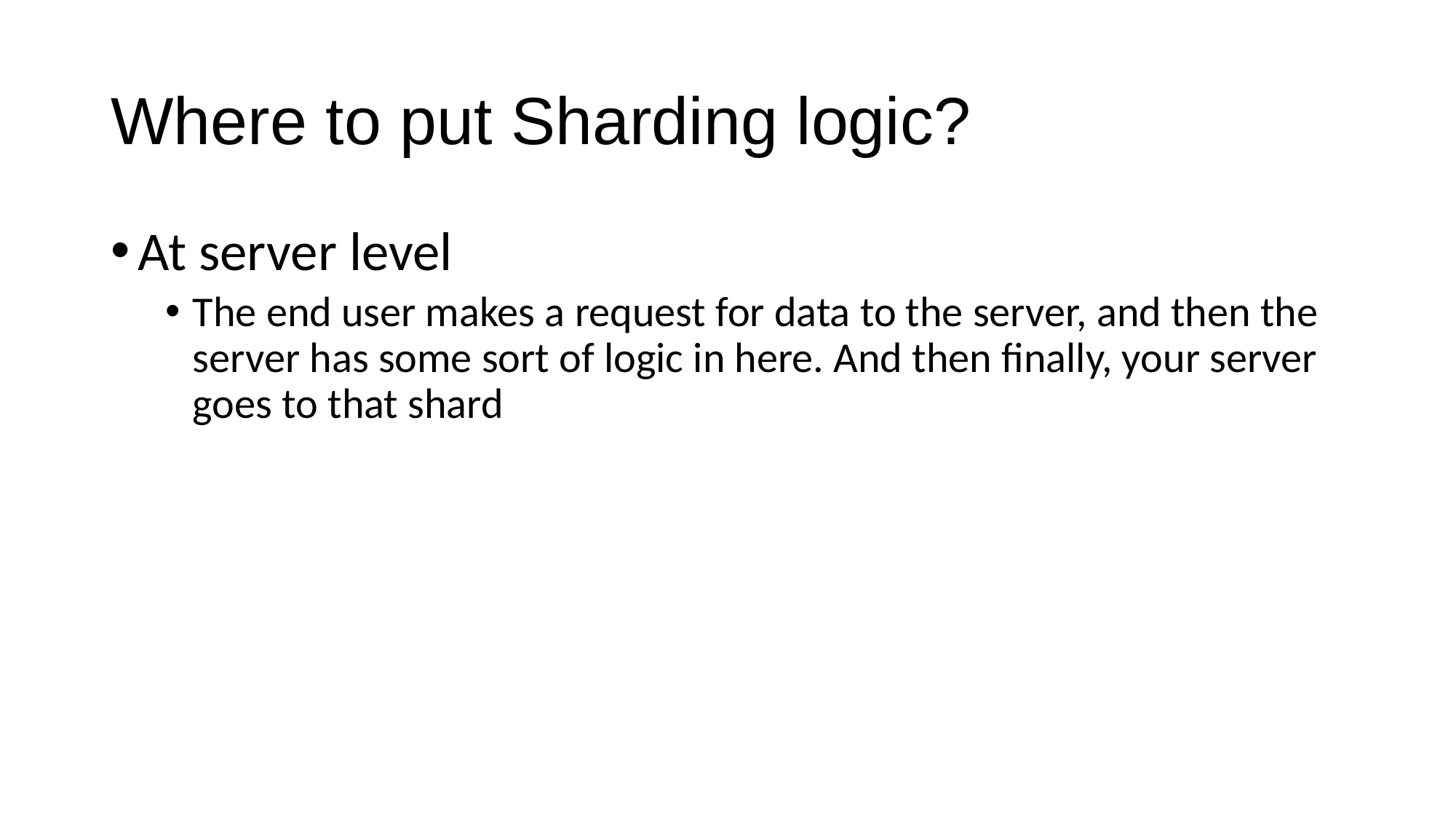

# Where to put Sharding logic?
At server level
The end user makes a request for data to the server, and then the server has some sort of logic in here. And then finally, your server goes to that shard